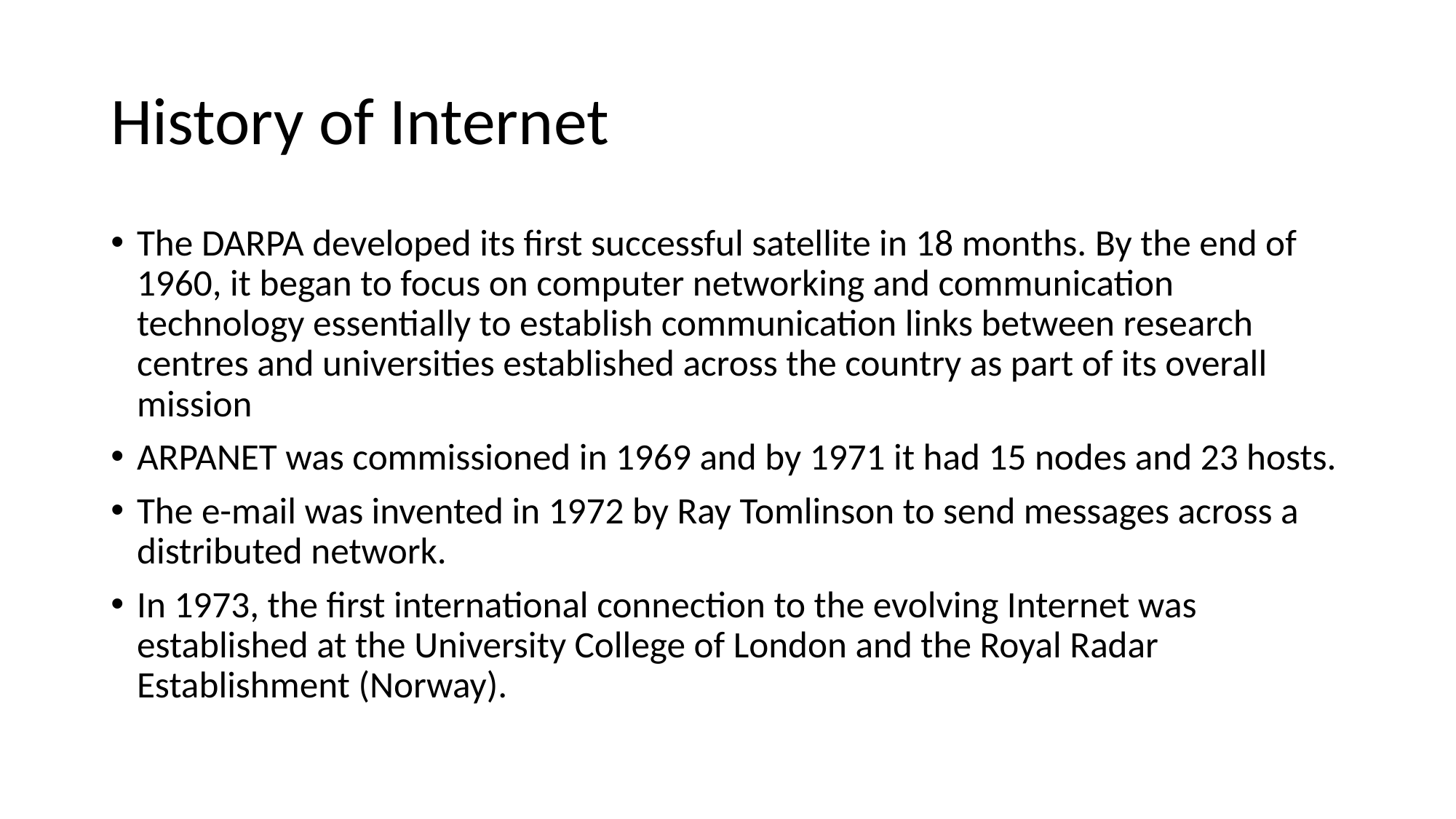

# History of Internet
The DARPA developed its first successful satellite in 18 months. By the end of 1960, it began to focus on computer networking and communication technology essentially to establish communication links between research centres and universities established across the country as part of its overall mission
ARPANET was commissioned in 1969 and by 1971 it had 15 nodes and 23 hosts.
The e-mail was invented in 1972 by Ray Tomlinson to send messages across a distributed network.
In 1973, the first international connection to the evolving Internet was established at the University College of London and the Royal Radar Establishment (Norway).